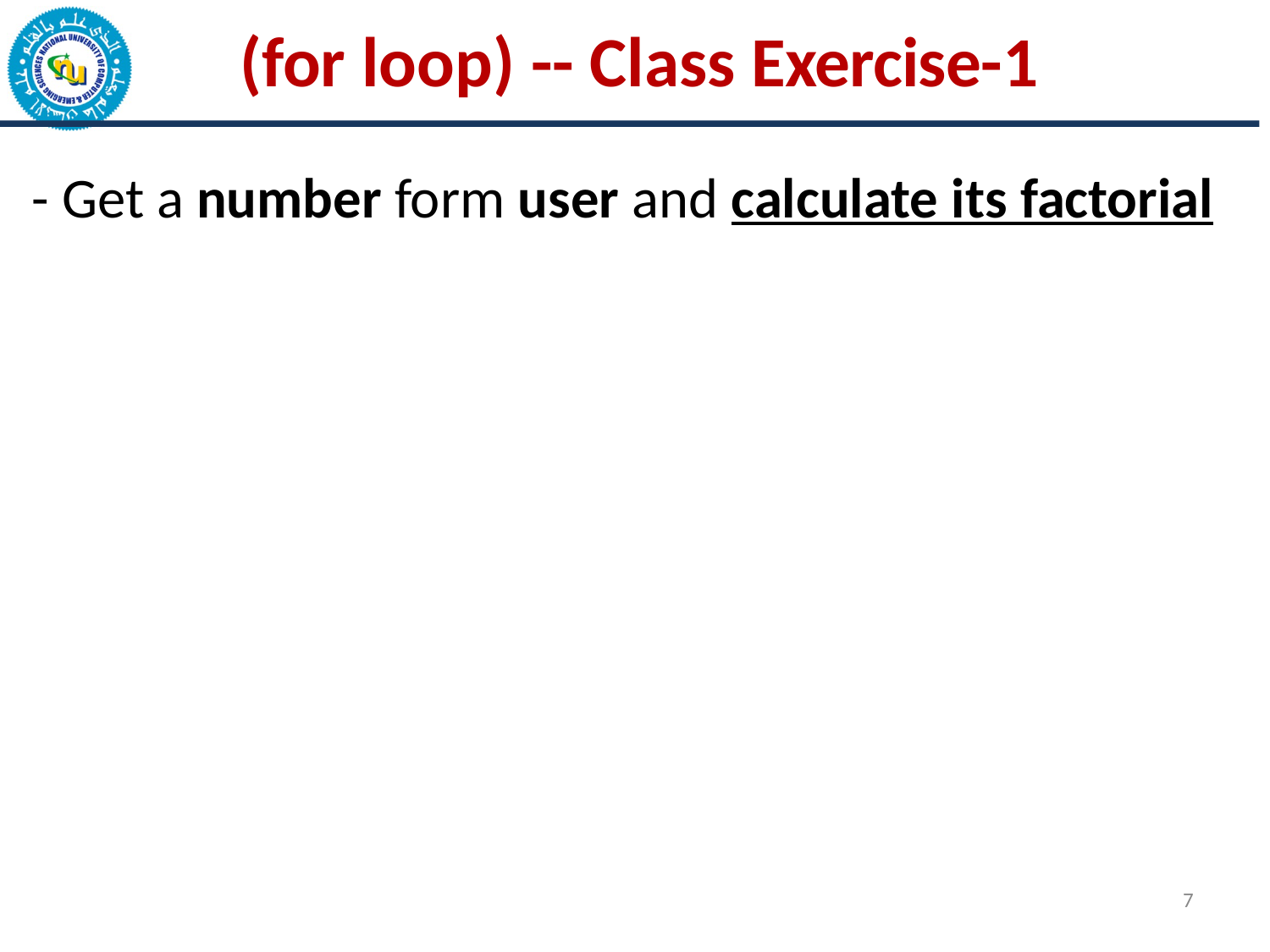

# (for loop) -- Class Exercise-1
- Get a number form user and calculate its factorial
7